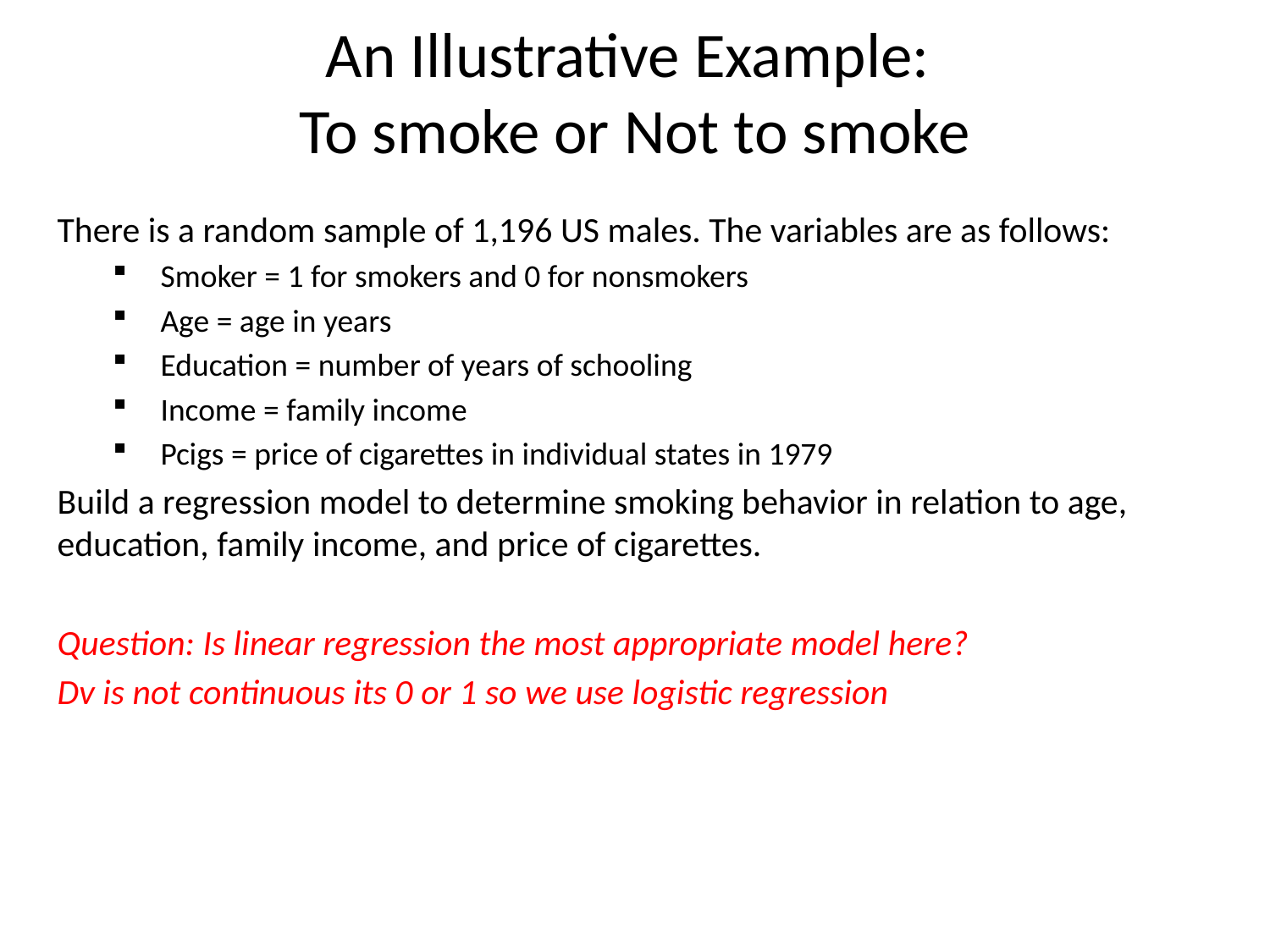

# An Illustrative Example: To smoke or Not to smoke
There is a random sample of 1,196 US males. The variables are as follows:
Smoker = 1 for smokers and 0 for nonsmokers
Age = age in years
Education = number of years of schooling
Income = family income
Pcigs = price of cigarettes in individual states in 1979
Build a regression model to determine smoking behavior in relation to age, education, family income, and price of cigarettes.

Question: Is linear regression the most appropriate model here?
Dv is not continuous its 0 or 1 so we use logistic regression